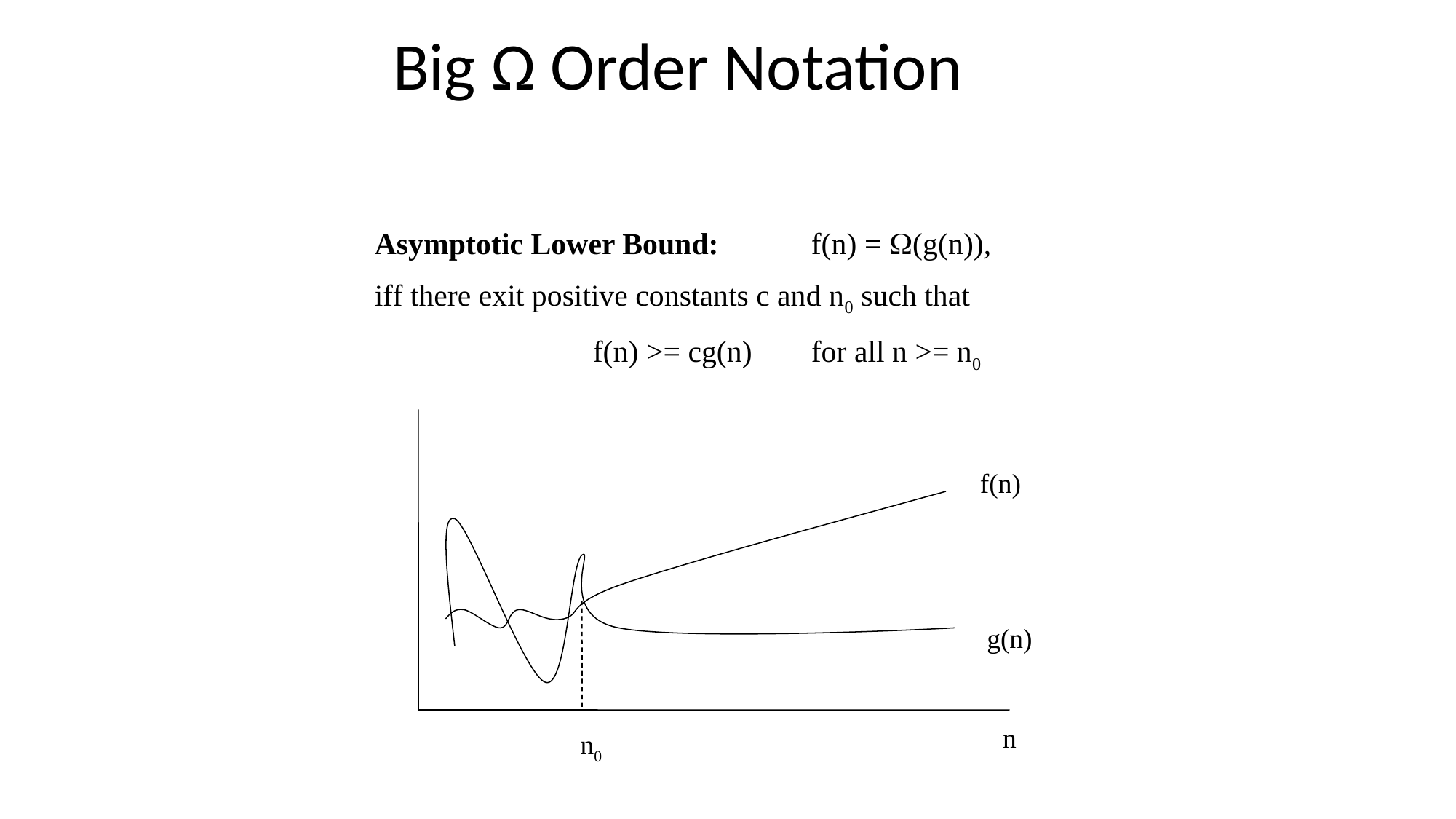

# Big Ω Order Notation
Asymptotic Lower Bound:	f(n) = Ω(g(n)),
iff there exit positive constants c and n0 such that
		f(n) >= cg(n)	for all n >= n0

f(n)

g(n)

n

n0